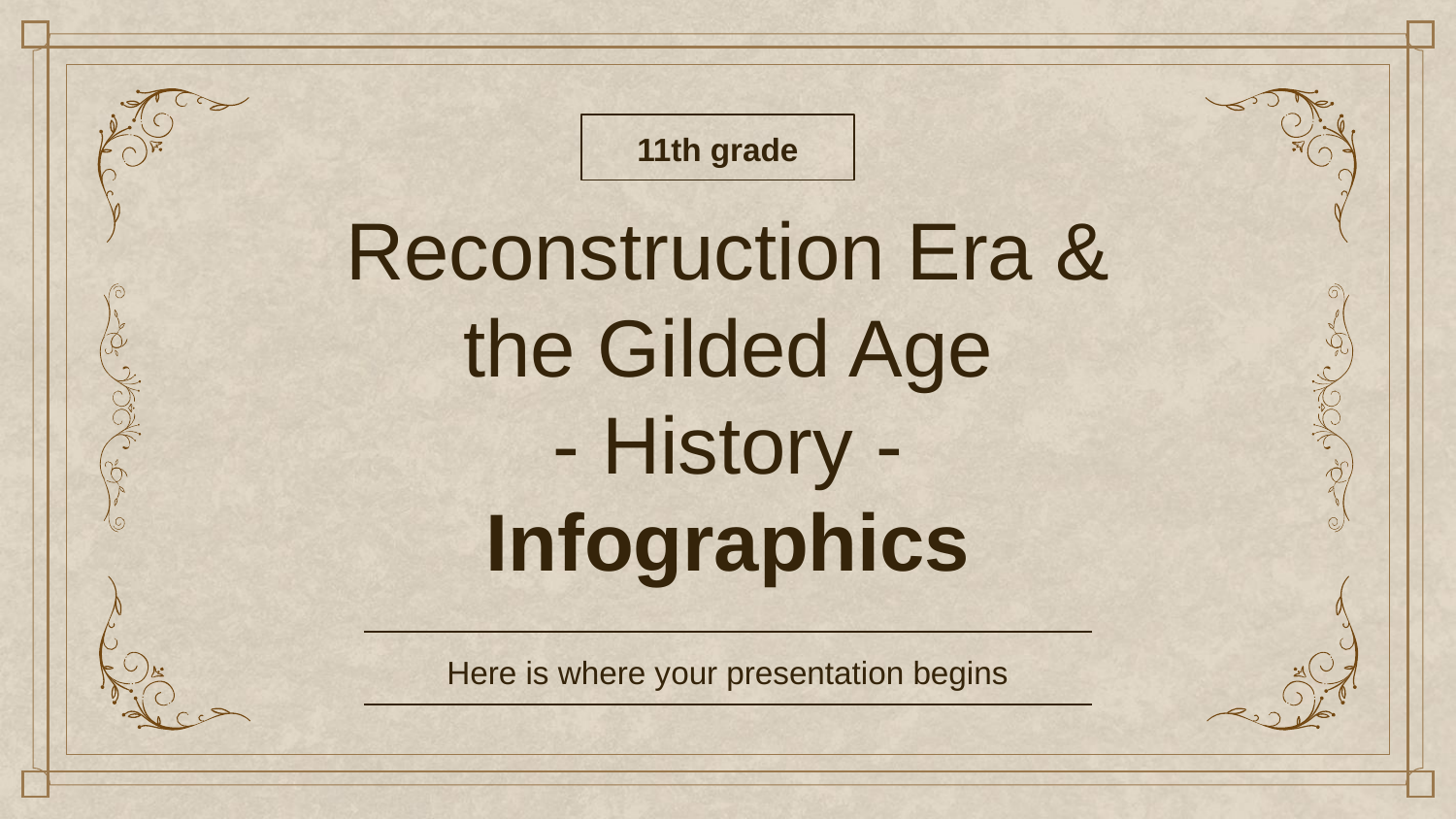

11th grade
# Reconstruction Era & the Gilded Age - History - Infographics
Here is where your presentation begins